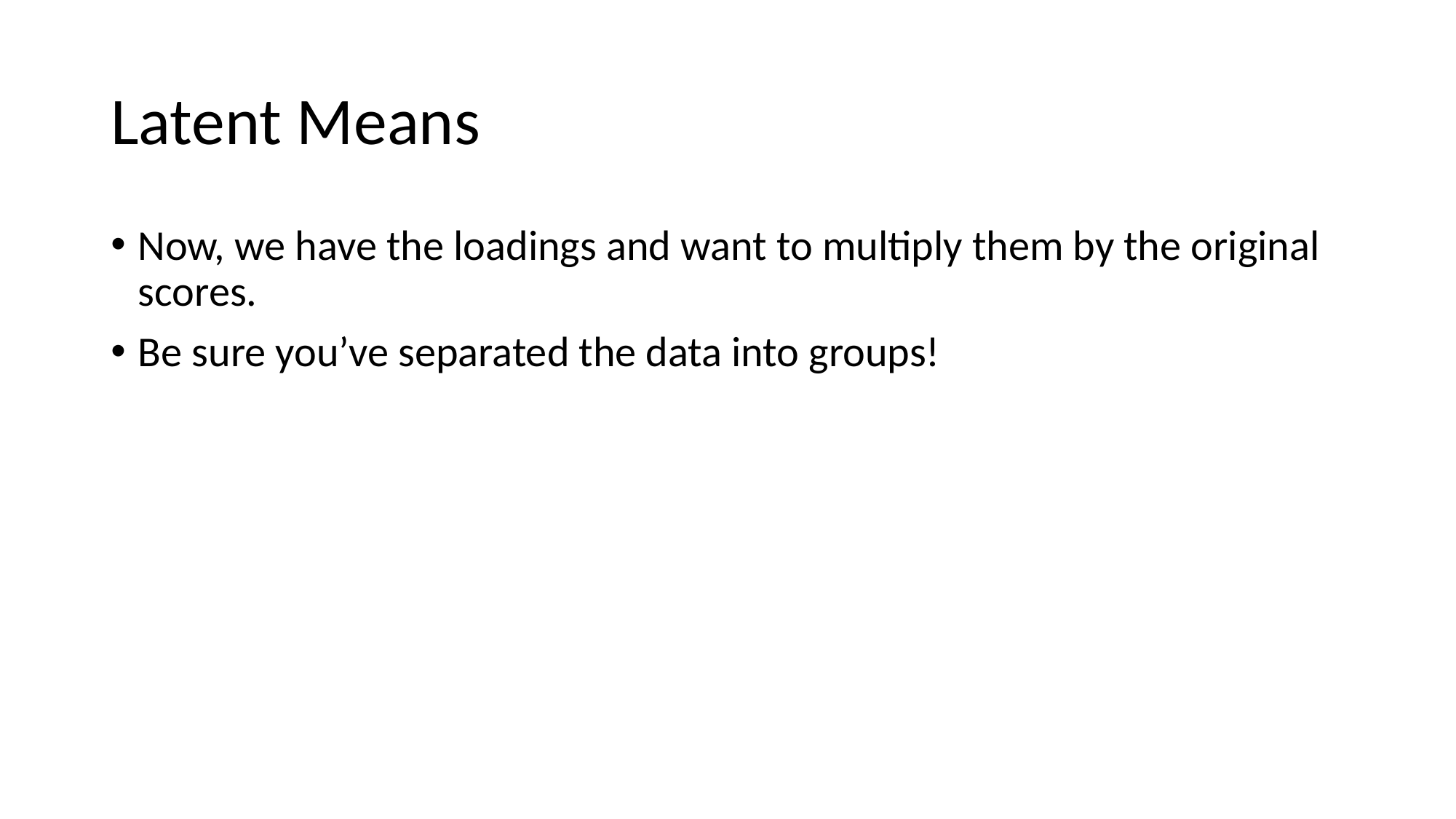

# Latent Means
Now, we have the loadings and want to multiply them by the original scores.
Be sure you’ve separated the data into groups!